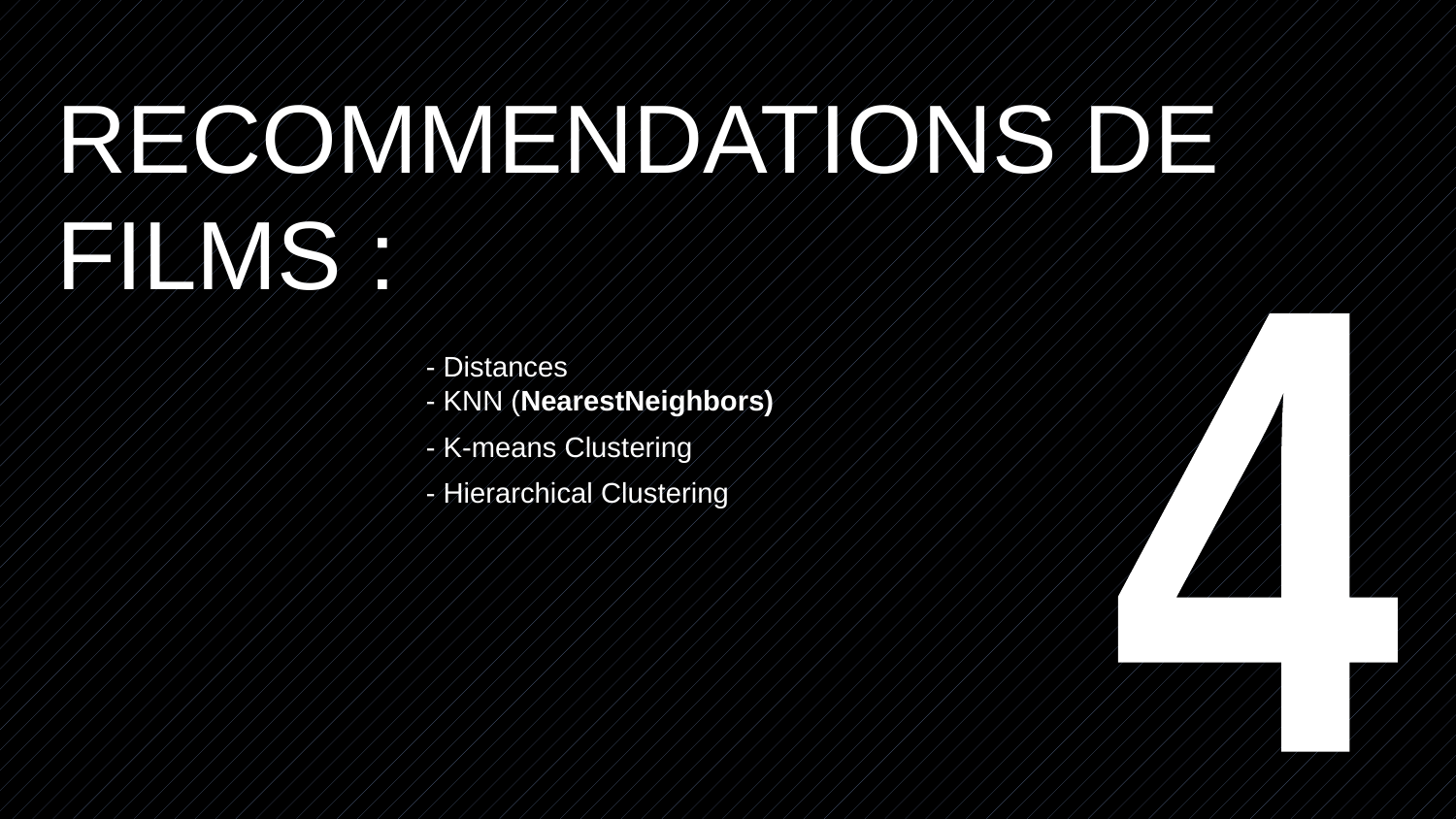

# RECOMMENDATIONS DE FILMS :
4
- Distances
- KNN (NearestNeighbors)
- K-means Clustering
- Hierarchical Clustering